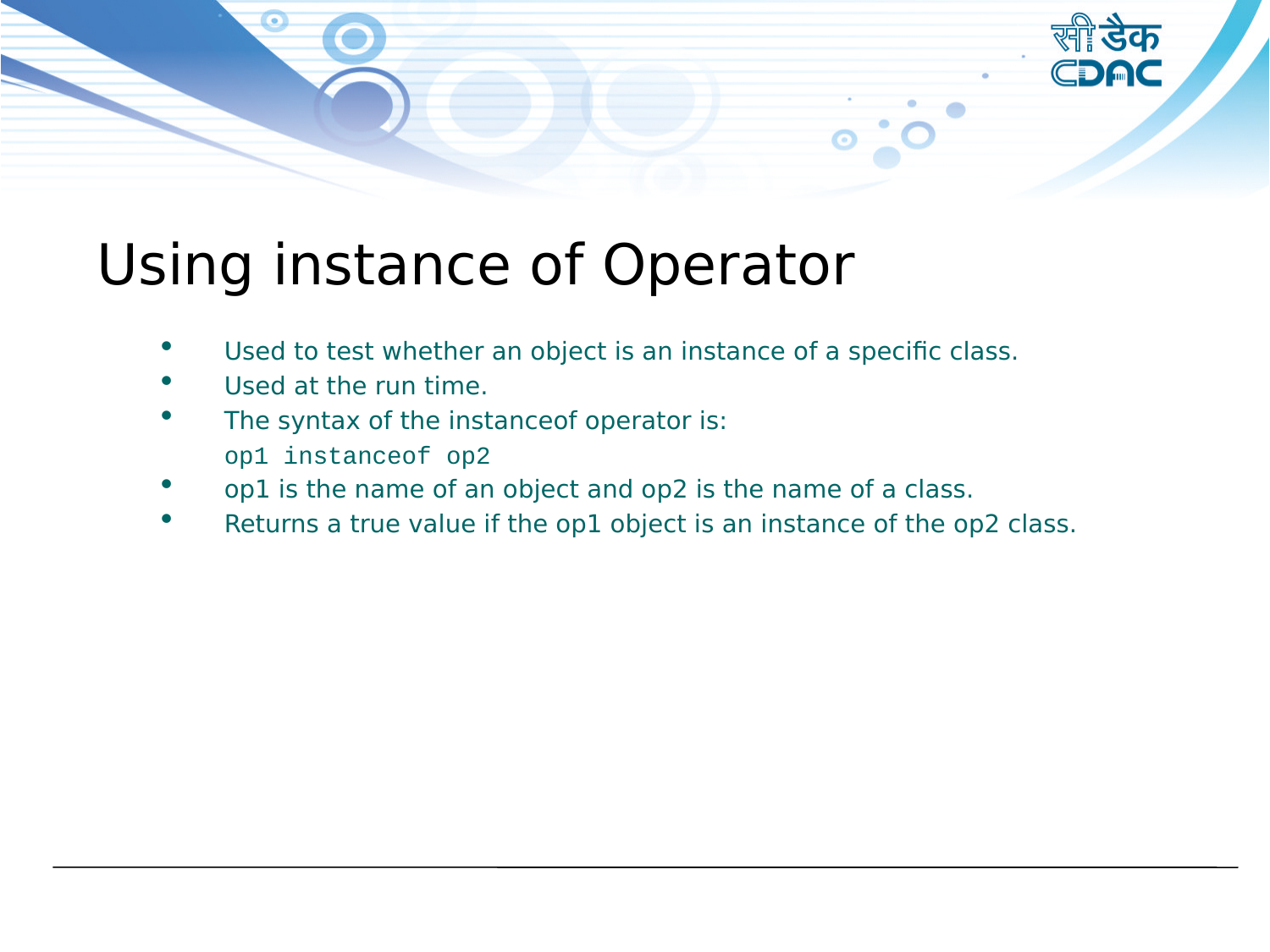

Using instance of Operator

Used to test whether an object is an instance of a specific class.
Used at the run time.
The syntax of the instanceof operator is:
	op1 instanceof op2
op1 is the name of an object and op2 is the name of a class.
Returns a true value if the op1 object is an instance of the op2 class.